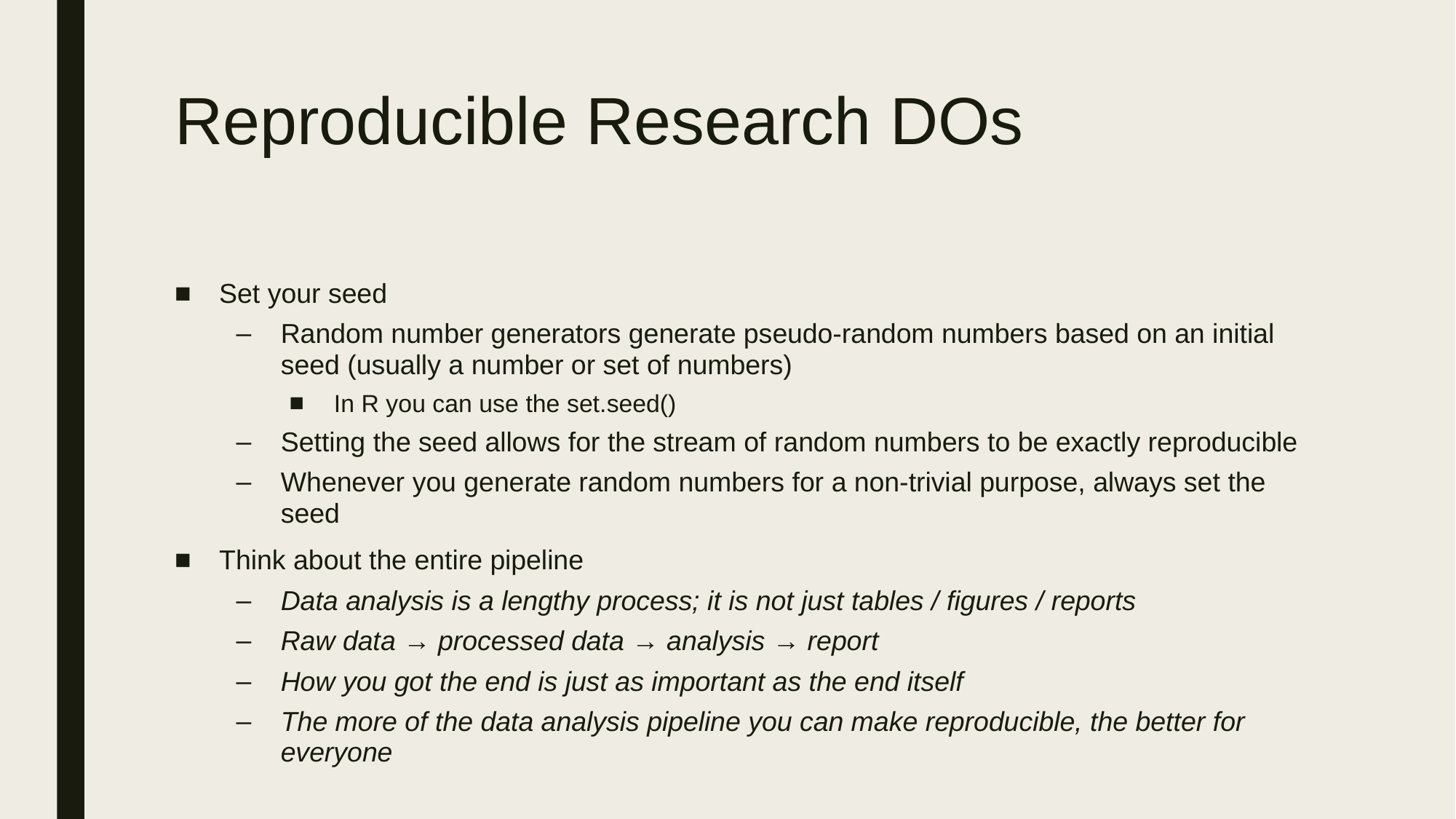

# Reproducible Research DOs
Set your seed
Random number generators generate pseudo-random numbers based on an initial seed (usually a number or set of numbers)
In R you can use the set.seed()
Setting the seed allows for the stream of random numbers to be exactly reproducible
Whenever you generate random numbers for a non-trivial purpose, always set the seed
Think about the entire pipeline
Data analysis is a lengthy process; it is not just tables / figures / reports
Raw data → processed data → analysis → report
How you got the end is just as important as the end itself
The more of the data analysis pipeline you can make reproducible, the better for everyone